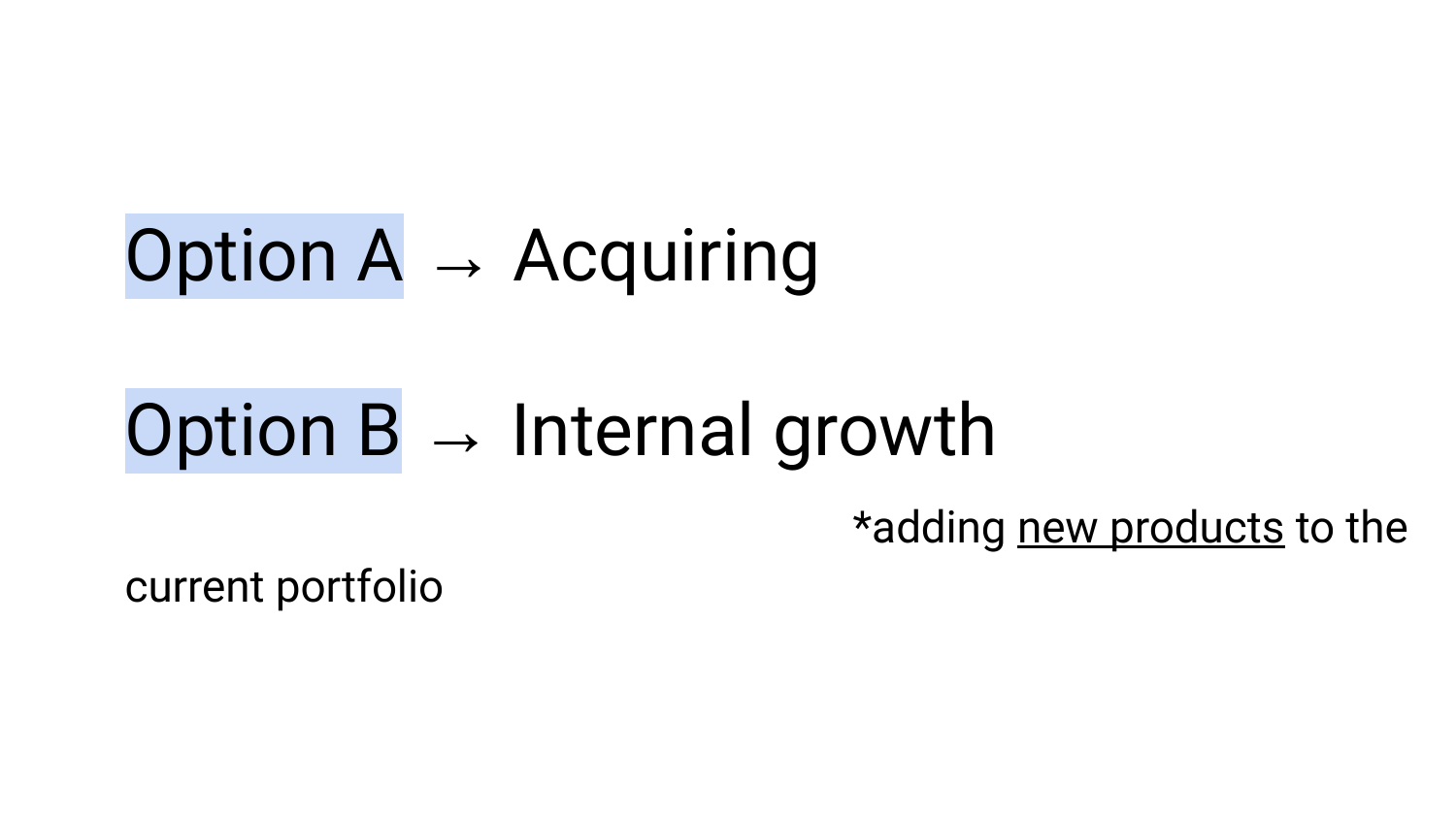

# Option A → Acquiring

Option B → Internal growth
					*adding new products to the current portfolio